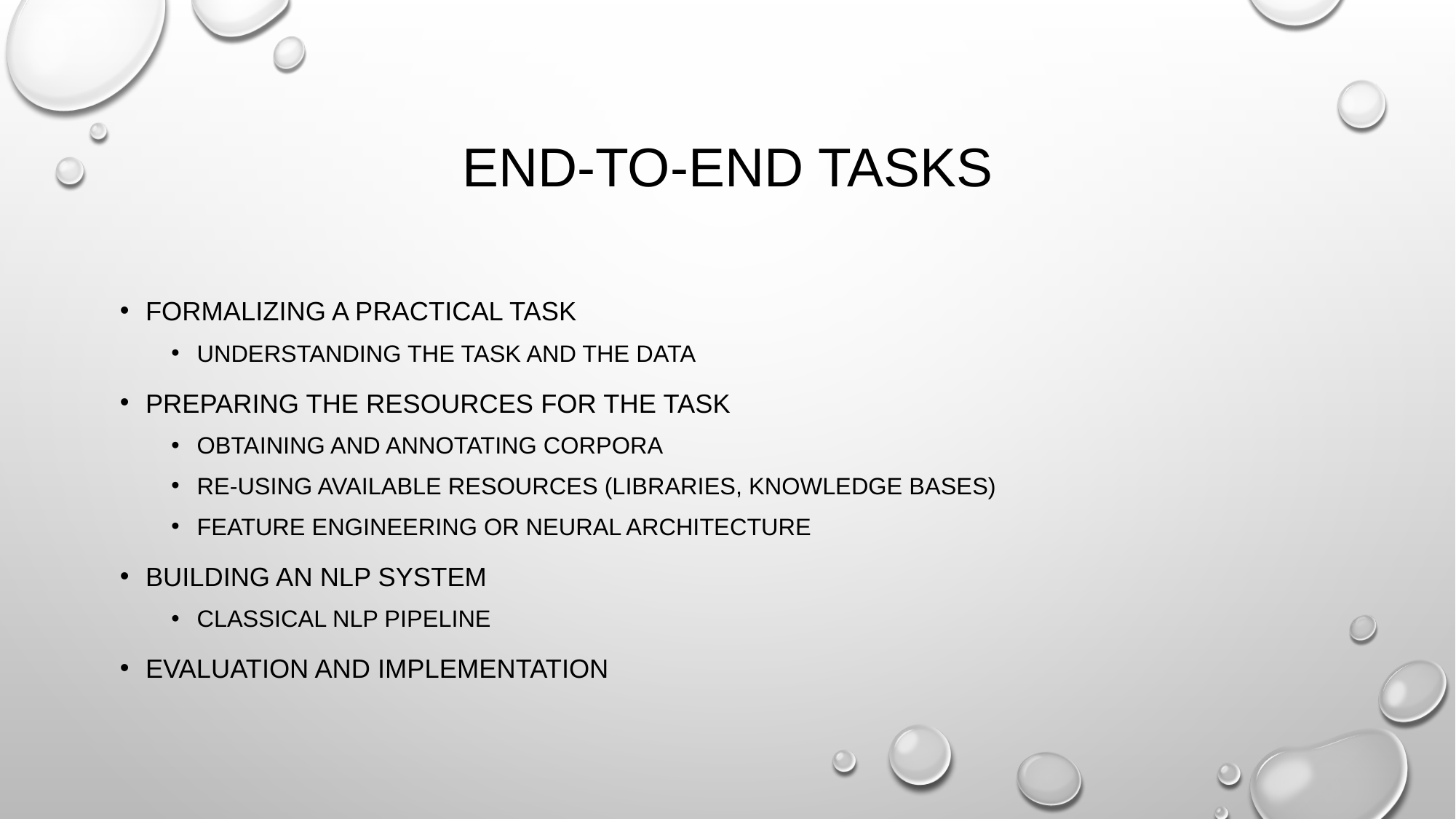

# End-to-end Tasks
Formalizing a practical task
Understanding the task and the data
Preparing the resources for the task
Obtaining and annotating corpora
Re-using available resources (libraries, knowledge bases)
Feature engineering or neural architecture
Building an NLP system
Classical NLP Pipeline
Evaluation and implementation